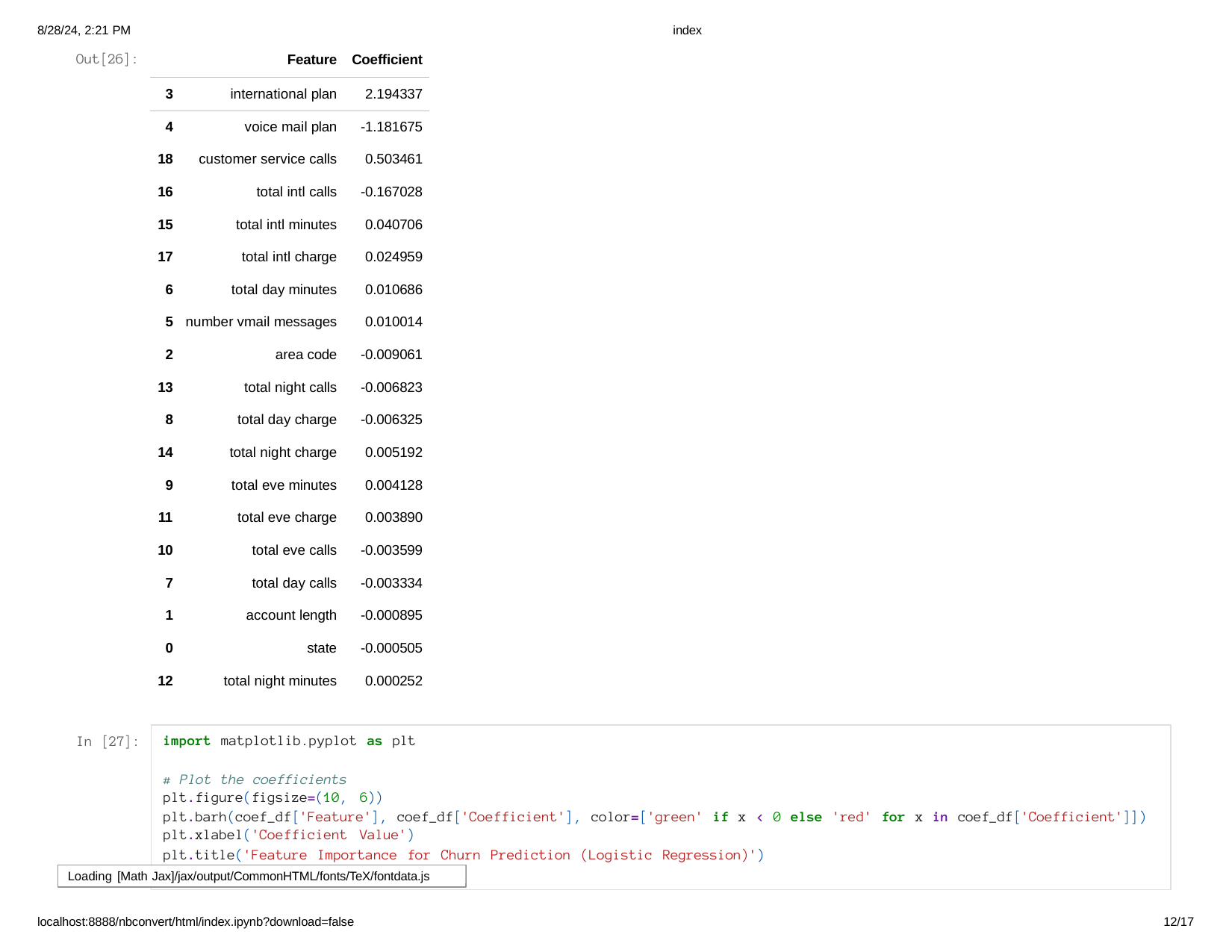

| 8/28/24, 2:21 PM Out[26]: |  | Feature | Coefficient | index |
| --- | --- | --- | --- | --- |
|  | 3 | international plan | 2.194337 |  |
|  | 4 | voice mail plan | -1.181675 |  |
|  | 18 | customer service calls | 0.503461 |  |
|  | 16 | total intl calls | -0.167028 |  |
|  | 15 | total intl minutes | 0.040706 |  |
|  | 17 | total intl charge | 0.024959 |  |
|  | 6 | total day minutes | 0.010686 |  |
|  | 5 | number vmail messages | 0.010014 |  |
|  | 2 | area code | -0.009061 |  |
|  | 13 | total night calls | -0.006823 |  |
|  | 8 | total day charge | -0.006325 |  |
|  | 14 | total night charge | 0.005192 |  |
|  | 9 | total eve minutes | 0.004128 |  |
|  | 11 | total eve charge | 0.003890 |  |
|  | 10 | total eve calls | -0.003599 |  |
|  | 7 | total day calls | -0.003334 |  |
|  | 1 | account length | -0.000895 |  |
|  | 0 | state | -0.000505 |  |
|  | 12 | total night minutes | 0.000252 |  |

import matplotlib.pyplot as plt
In [27]:
# Plot the coefficients
plt.figure(figsize=(10, 6))
plt.barh(coef_df['Feature'], coef_df['Coefficient'], color=['green' if x < 0 else 'red' for x in coef_df['Coefficient']]) plt.xlabel('Coefficient Value')
plt.title('Feature Importance for Churn Prediction (Logistic Regression)')

Loading [Math
Jax]/jax/output/CommonHTML/fonts/TeX/fontdata.js
plt.show()
localhost:8888/nbconvert/html/index.ipynb?download=false
12/17